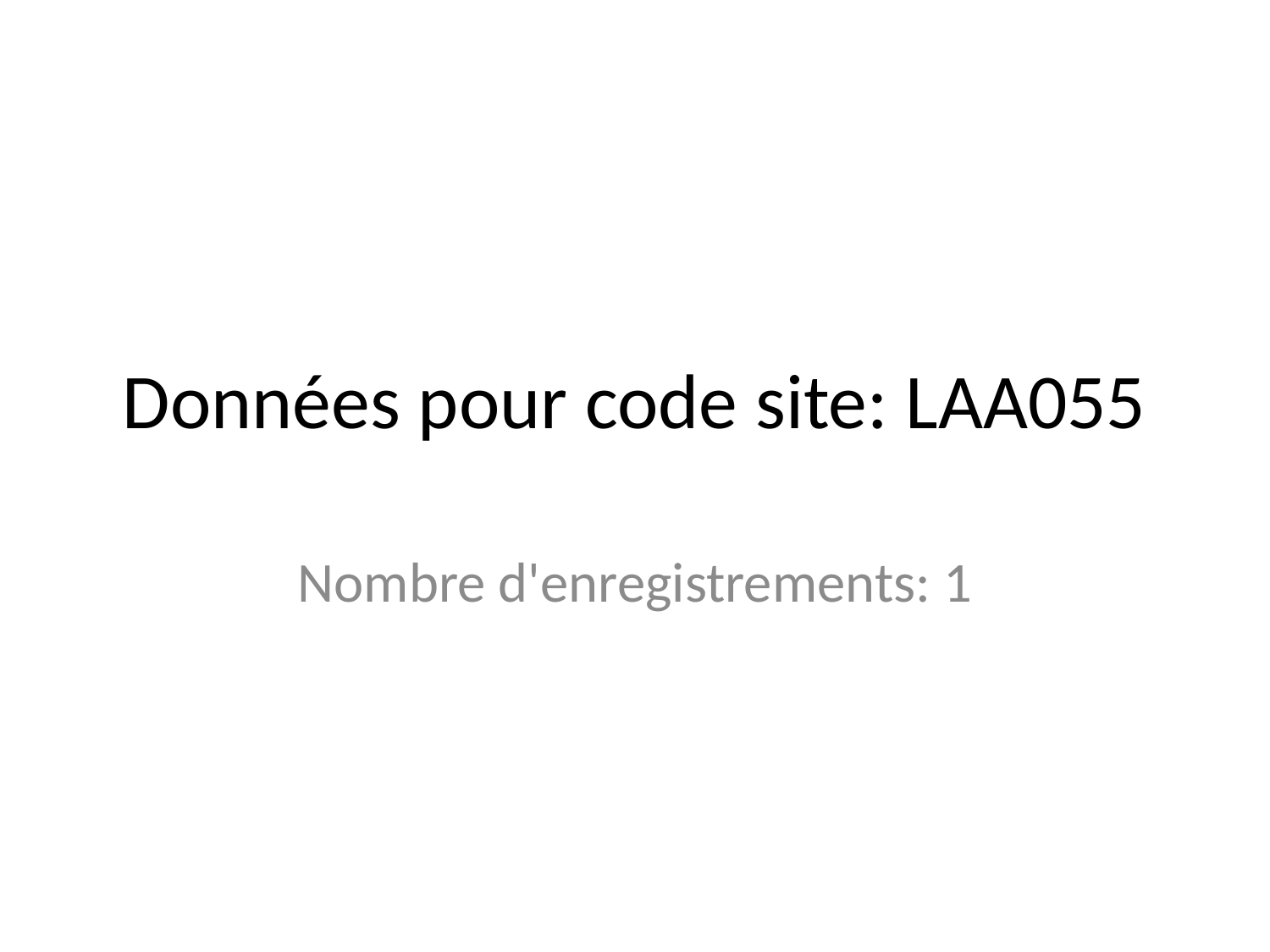

# Données pour code site: LAA055
Nombre d'enregistrements: 1